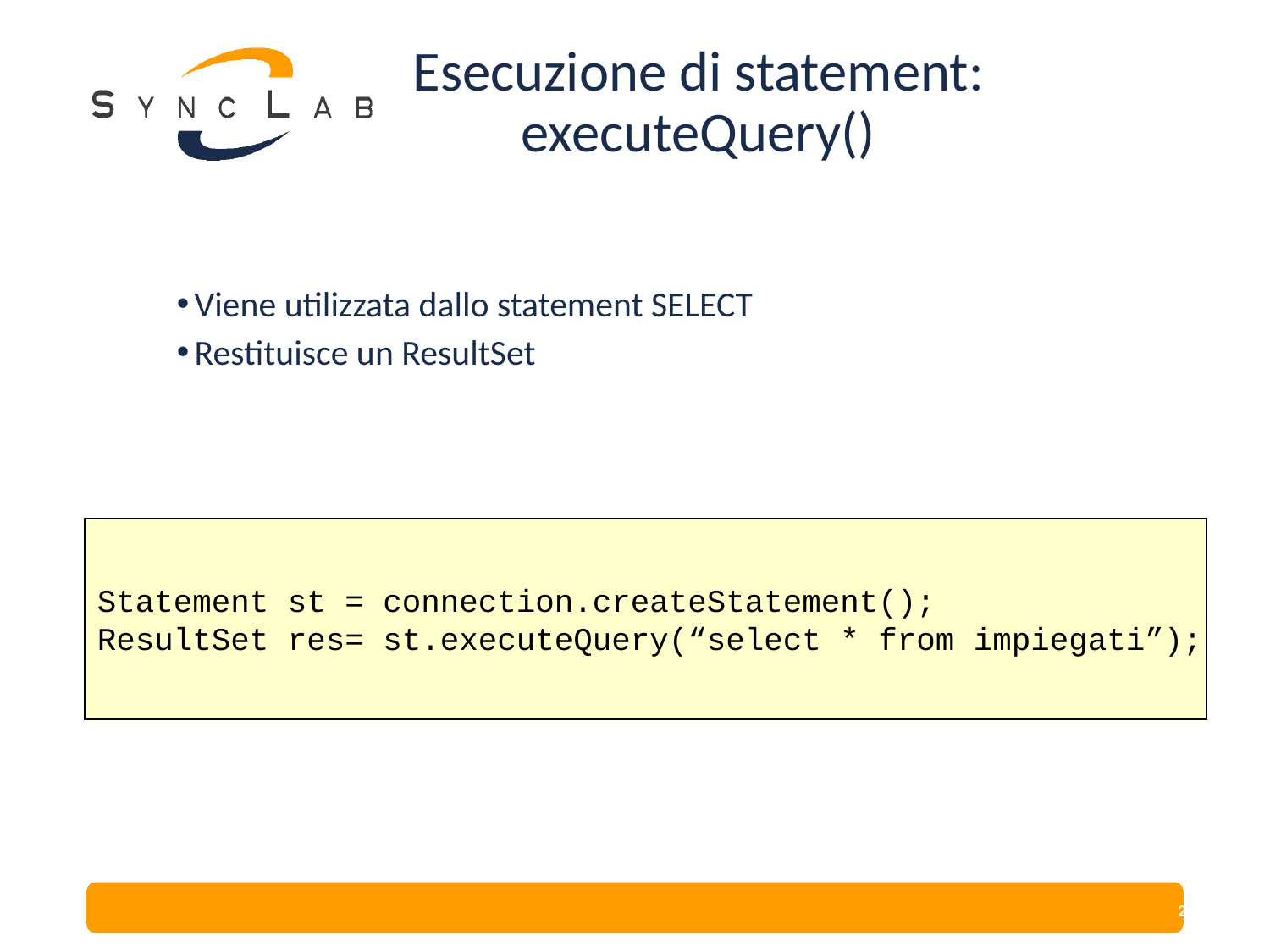

# Esecuzione di statement: executeQuery()
Viene utilizzata dallo statement SELECT
Restituisce un ResultSet
Statement st = connection.createStatement();
ResultSet res= st.executeQuery(“select * from impiegati”);
24